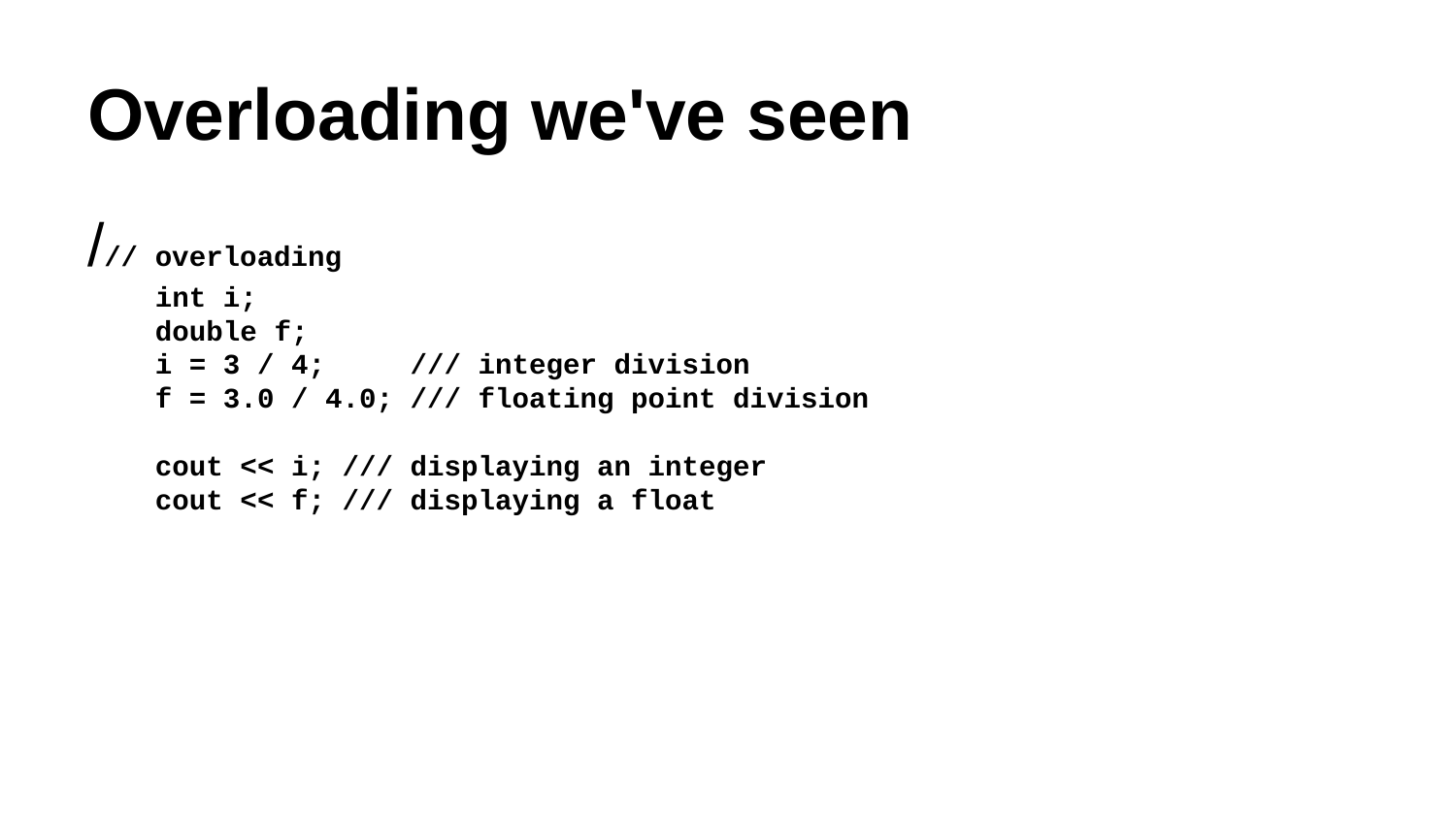

# Overloading we've seen
/// overloading
    int i;
    double f;
    i = 3 / 4;     /// integer division
    f = 3.0 / 4.0; /// floating point division

    cout << i; /// displaying an integer
    cout << f; /// displaying a float